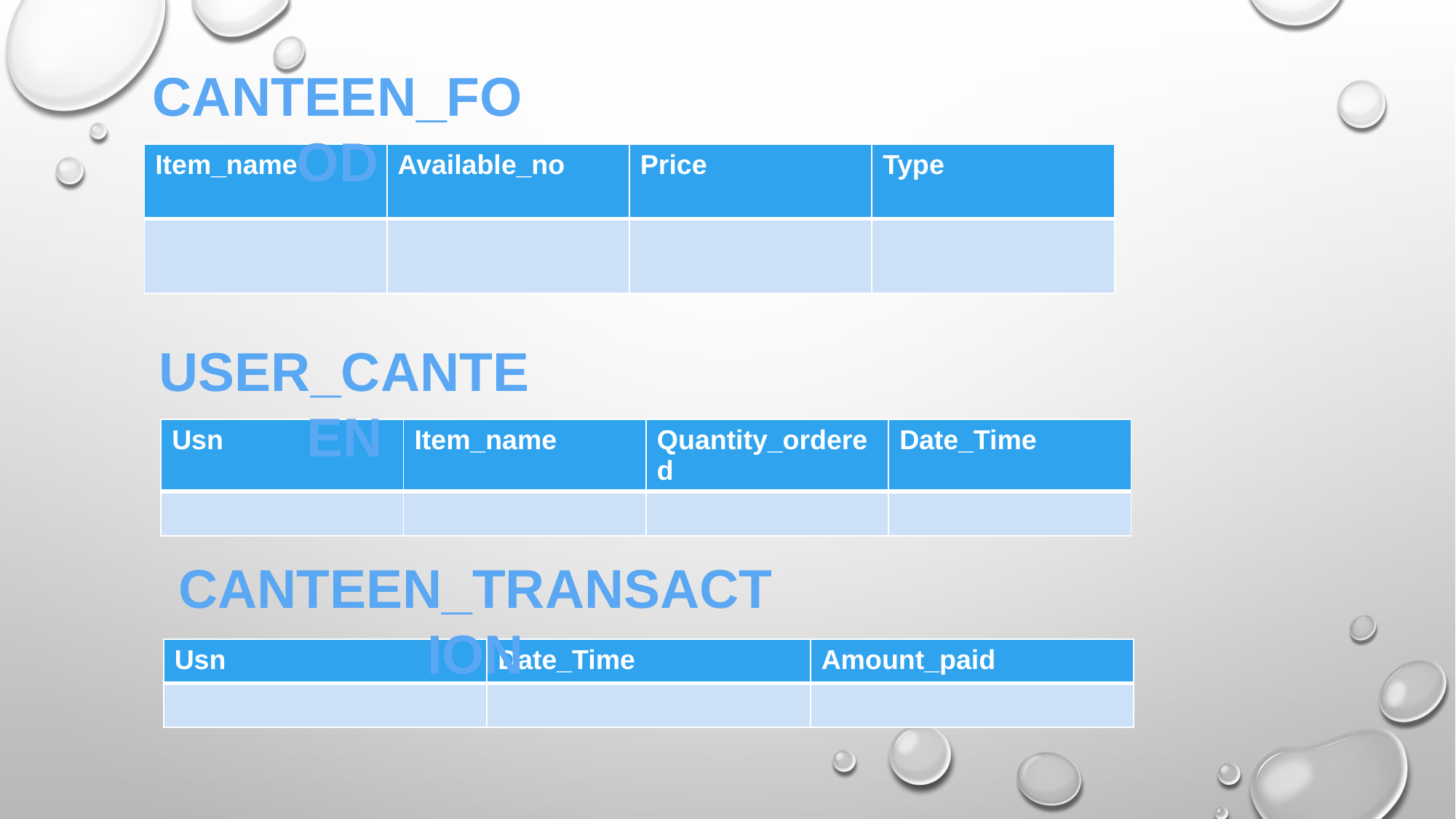

CANTEEN_FOOD
| Item\_name | Available\_no | Price | Type |
| --- | --- | --- | --- |
|  |  |  |  |
USER_CANTEEN
| Usn | Item\_name | Quantity\_ordered | Date\_Time |
| --- | --- | --- | --- |
|  |  |  |  |
CANTEEN_TRANSACTION
| Usn | Date\_Time | Amount\_paid |
| --- | --- | --- |
|  |  |  |